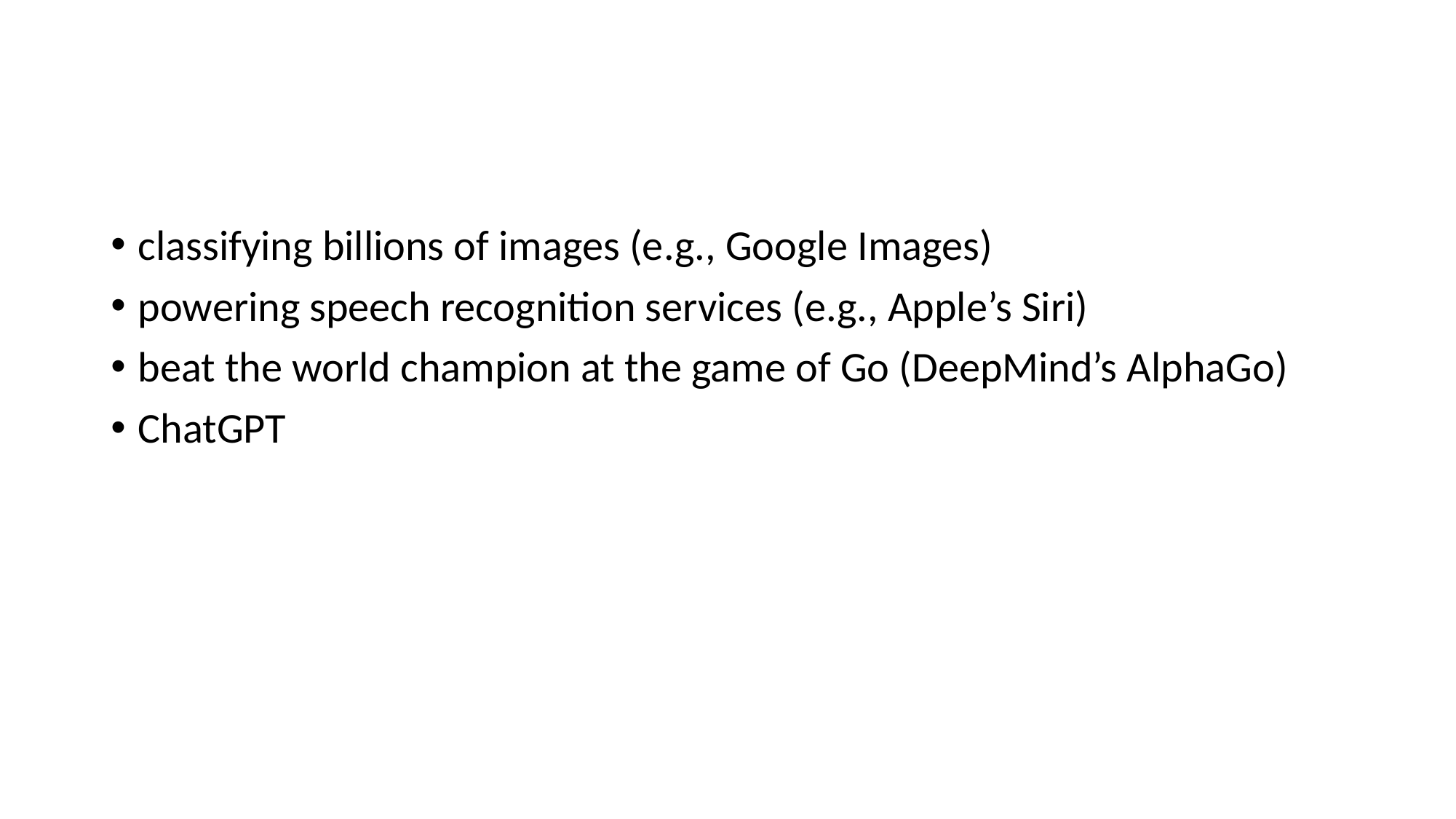

#
classifying billions of images (e.g., Google Images)
powering speech recognition services (e.g., Apple’s Siri)
beat the world champion at the game of Go (DeepMind’s AlphaGo)
ChatGPT